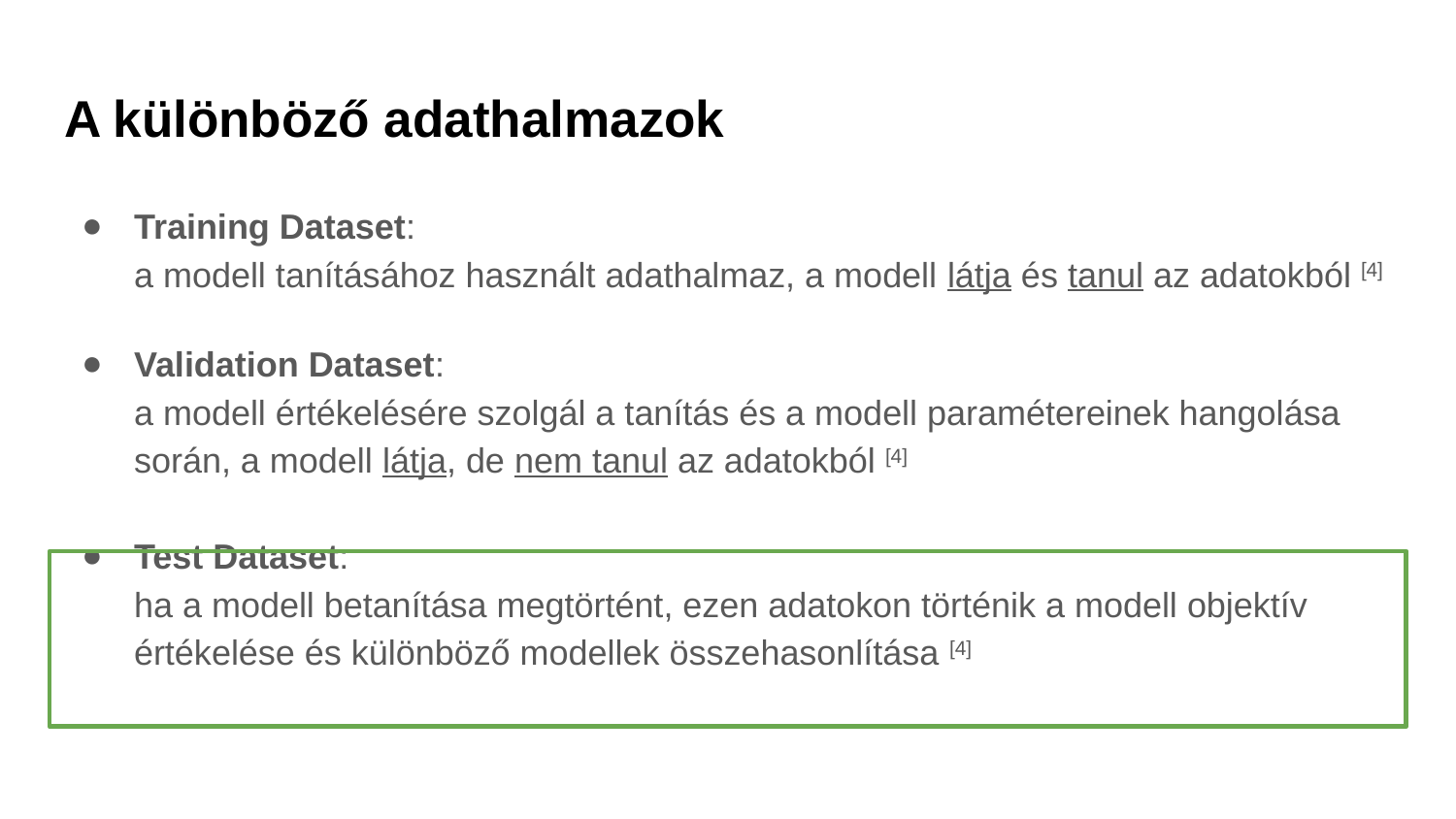

# A különböző adathalmazok
Training Dataset:
a modell tanításához használt adathalmaz, a modell látja és tanul az adatokból [4]
Validation Dataset:
a modell értékelésére szolgál a tanítás és a modell paramétereinek hangolása során, a modell látja, de nem tanul az adatokból [4]
Test Dataset:
ha a modell betanítása megtörtént, ezen adatokon történik a modell objektív értékelése és különböző modellek összehasonlítása [4]